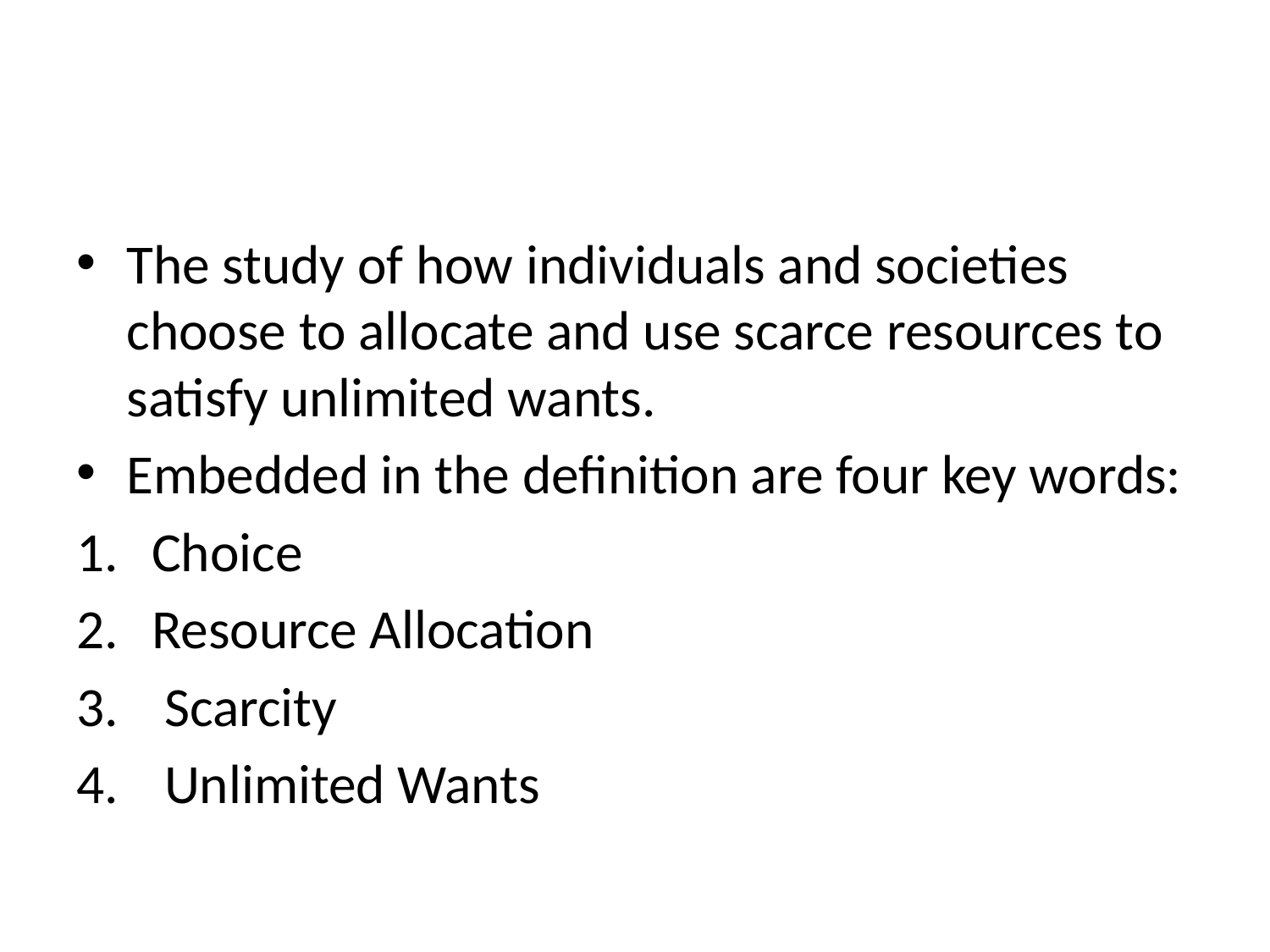

#
The study of how individuals and societies choose to allocate and use scarce resources to satisfy unlimited wants.
Embedded in the definition are four key words:
Choice
Resource Allocation
 Scarcity
 Unlimited Wants